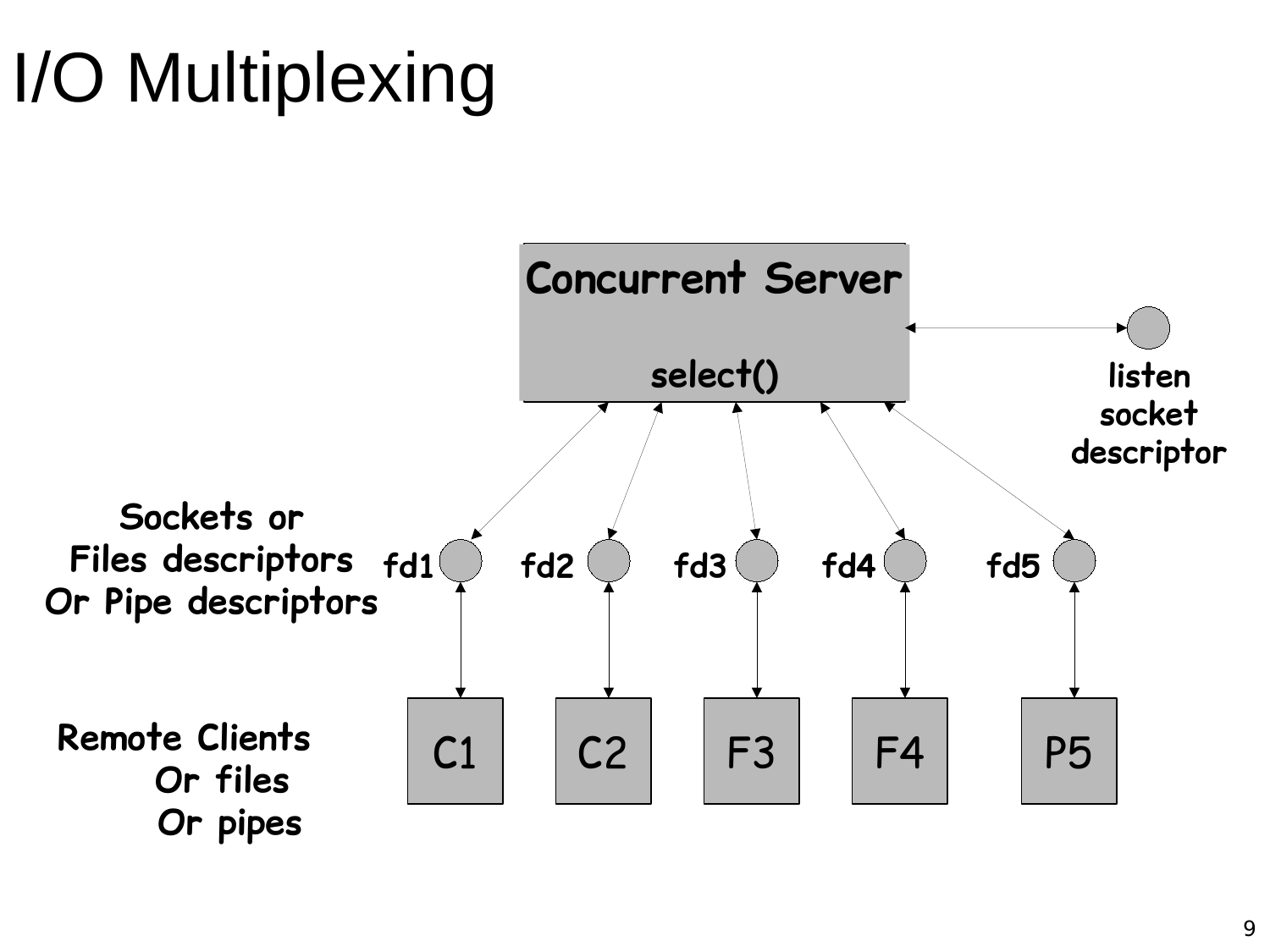

# I/O Multiplexing
Concurrent Server

select()

listen
socket
descriptor

Sockets or
Files descriptors
Or Pipe descriptors

fd5

fd1
fd2
fd3
fd4

C1

C2

F3

F4

P5
Remote Clients
     Or files
     Or pipes
9